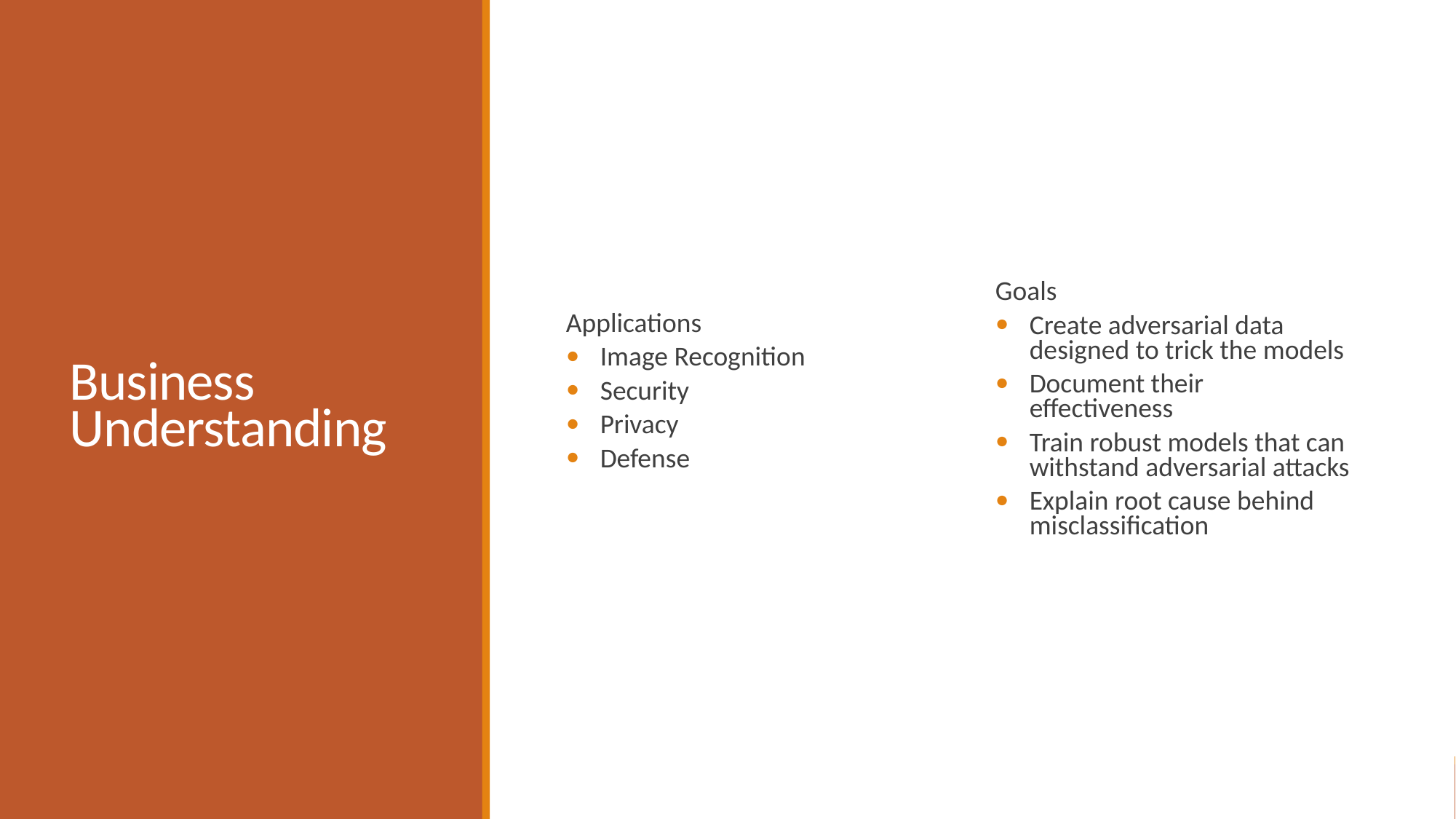

Business Understanding
Applications
Image Recognition
Security
Privacy
Defense

Goals
Create adversarial data designed to trick the models
Document their effectiveness
Train robust models that can withstand adversarial attacks
Explain root cause behind misclassification